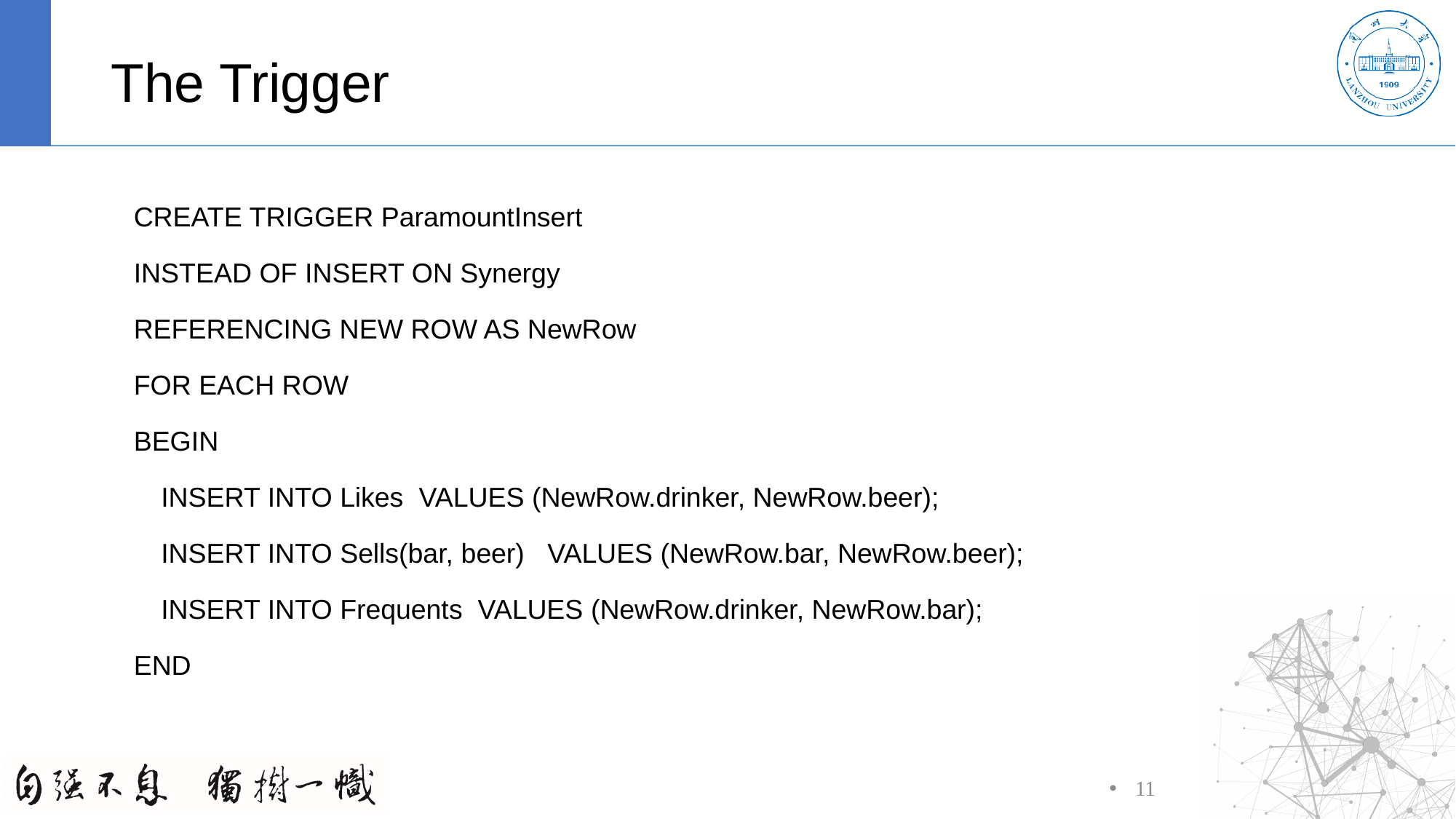

# The Trigger
CREATE TRIGGER ParamountInsert
INSTEAD OF INSERT ON Synergy
REFERENCING NEW ROW AS NewRow
FOR EACH ROW
BEGIN
	INSERT INTO Likes  VALUES (NewRow.drinker, NewRow.beer);
	INSERT INTO Sells(bar, beer)   VALUES (NewRow.bar, NewRow.beer);
	INSERT INTO Frequents  VALUES (NewRow.drinker, NewRow.bar);
END
11